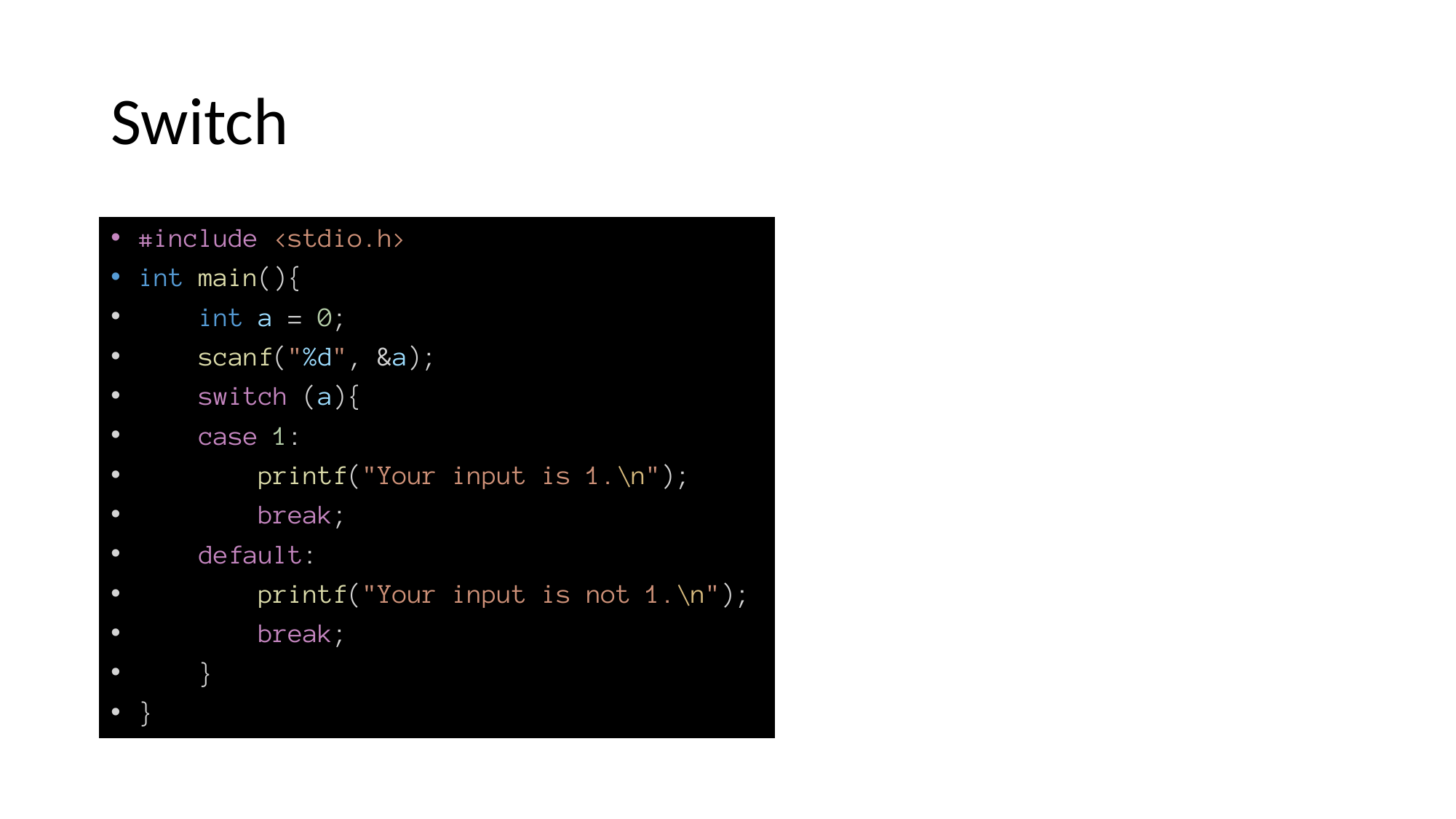

# Switch

#include <stdio.h>
int main(){
    int a = 0;
    scanf("%d", &a);
    switch (a){
    case 1:
        printf("Your input is 1.\n");
        break;
    default:
        printf("Your input is not 1.\n");
        break;
    }
}